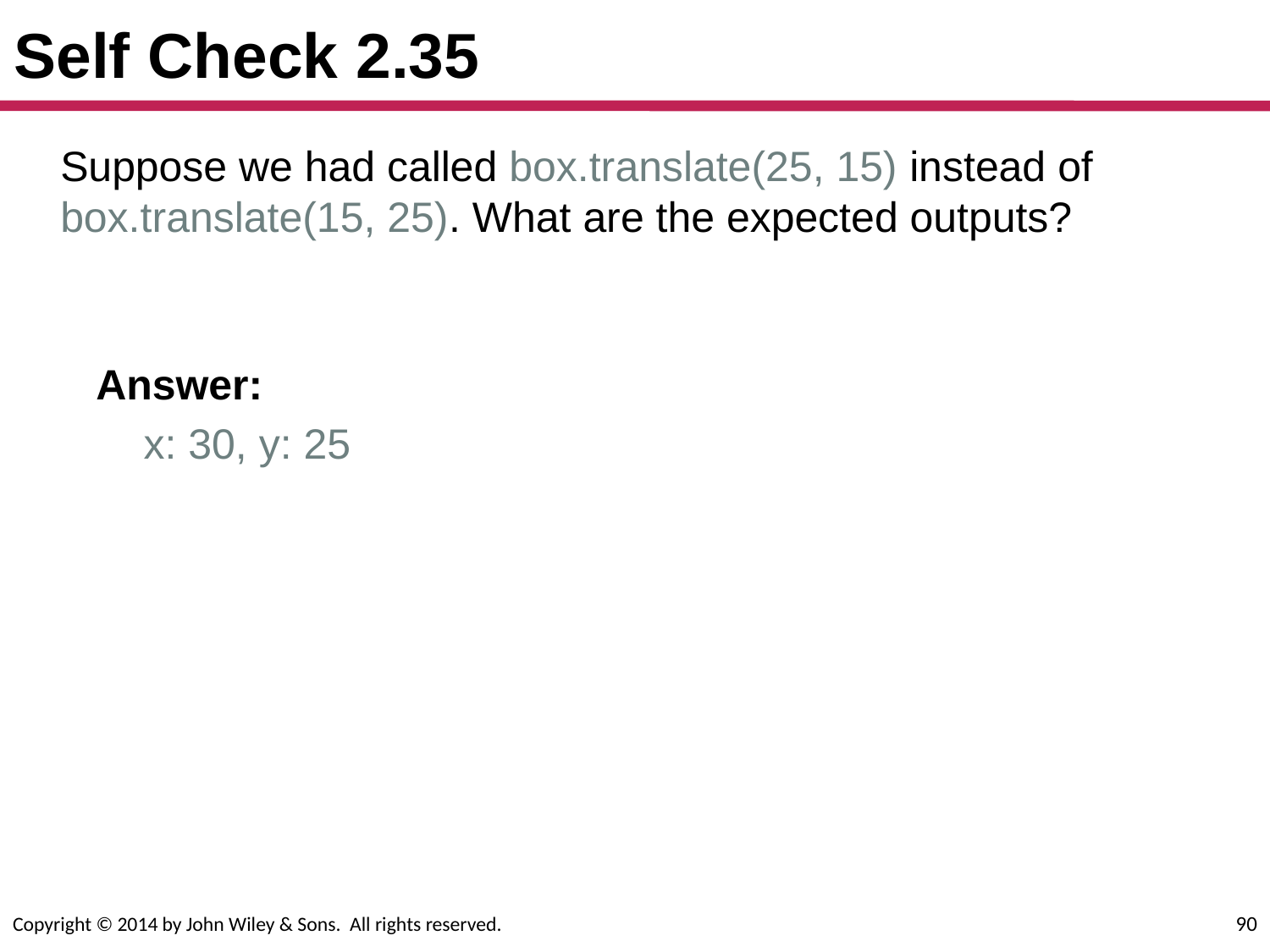

# Self Check 2.35
	Suppose we had called box.translate(25, 15) instead of box.translate(15, 25). What are the expected outputs?
Answer:
	x: 30, y: 25